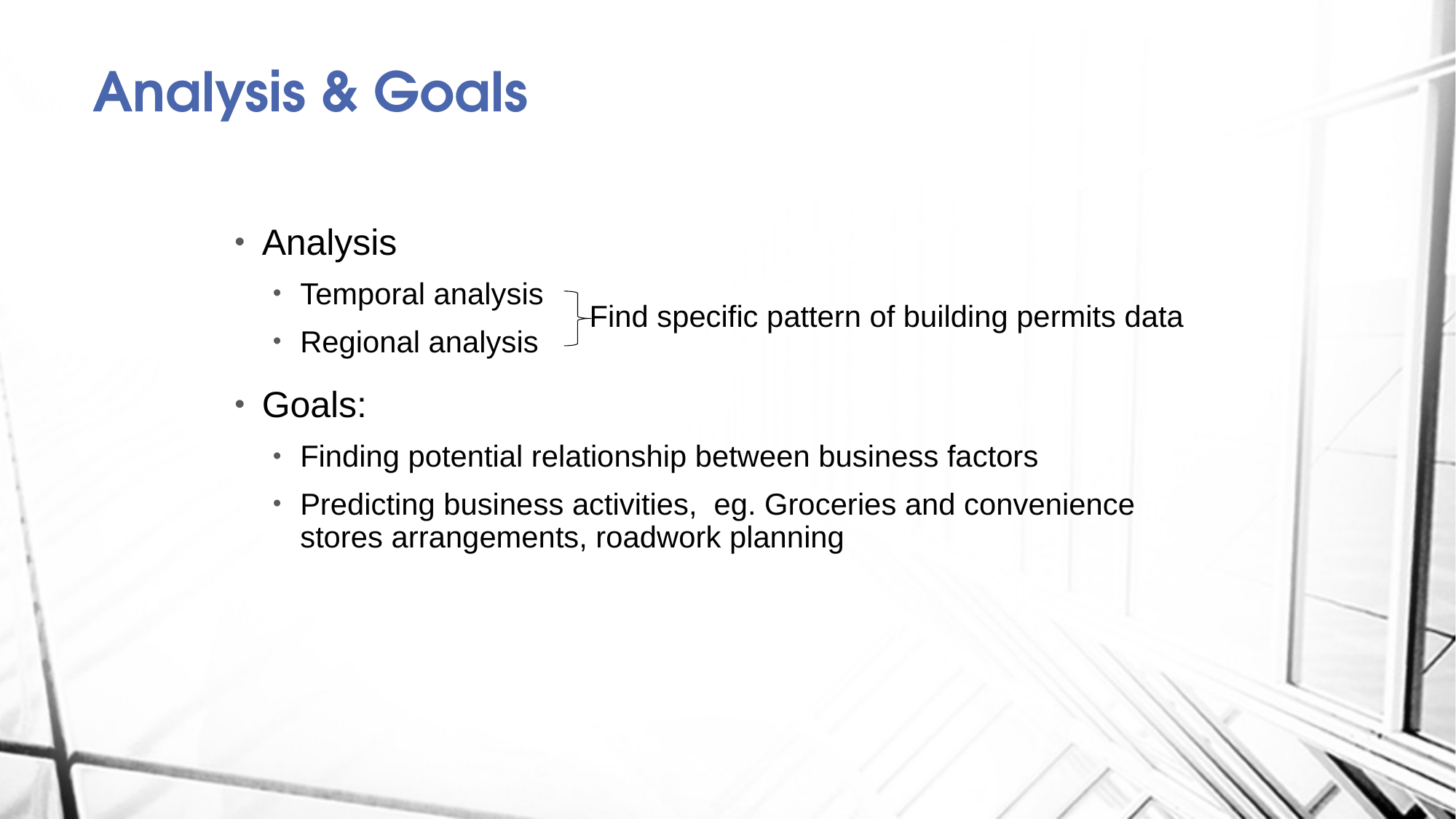

# Analysis & Goals
Analysis
Temporal analysis
Regional analysis
Goals:
Finding potential relationship between business factors
Predicting business activities,  eg. Groceries and convenience stores arrangements, roadwork planning

Find specific pattern of building permits data